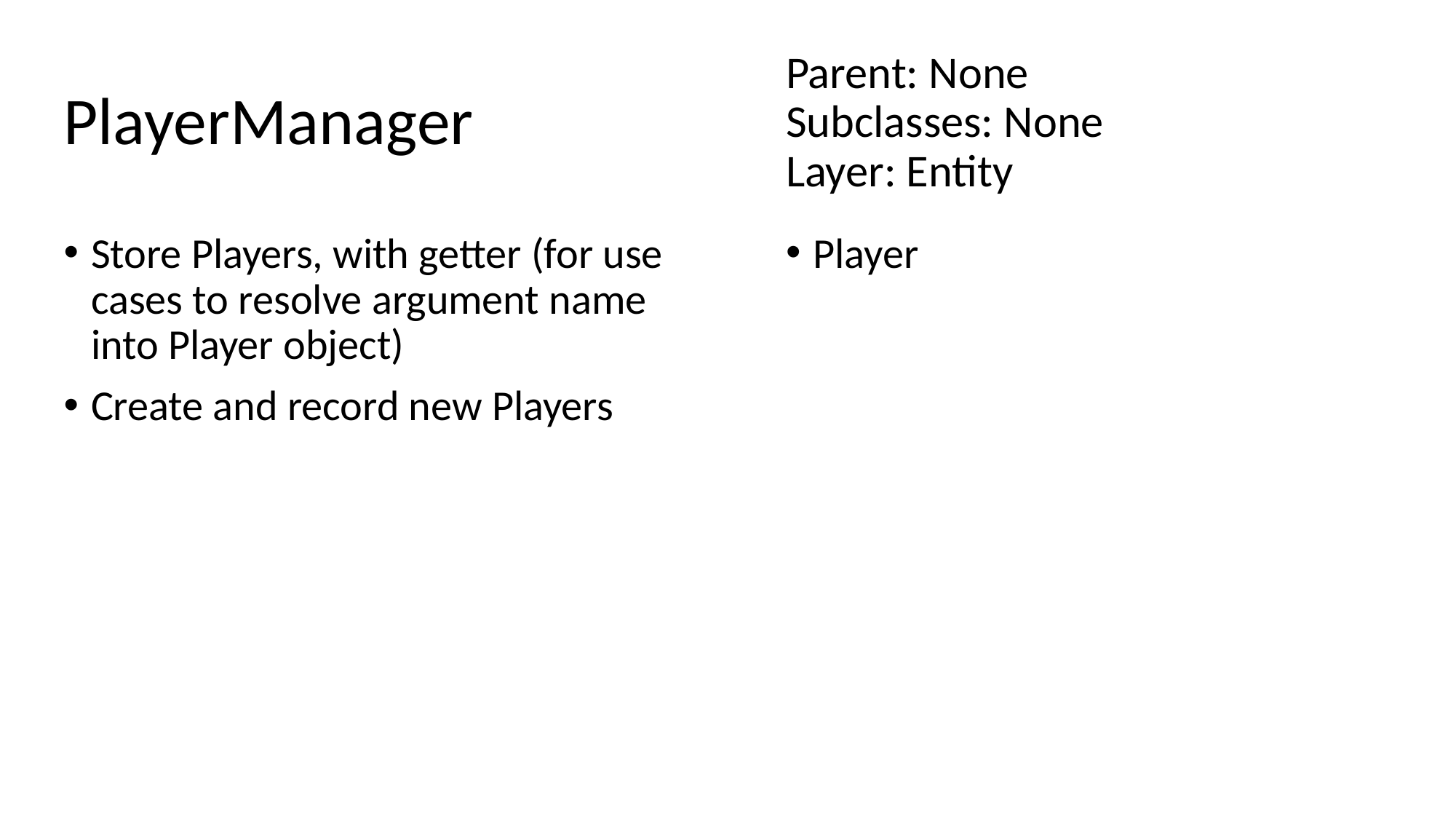

# PlayerManager
Parent: None
Subclasses: None
Layer: Entity
Store Players, with getter (for use cases to resolve argument name into Player object)
Create and record new Players
Player